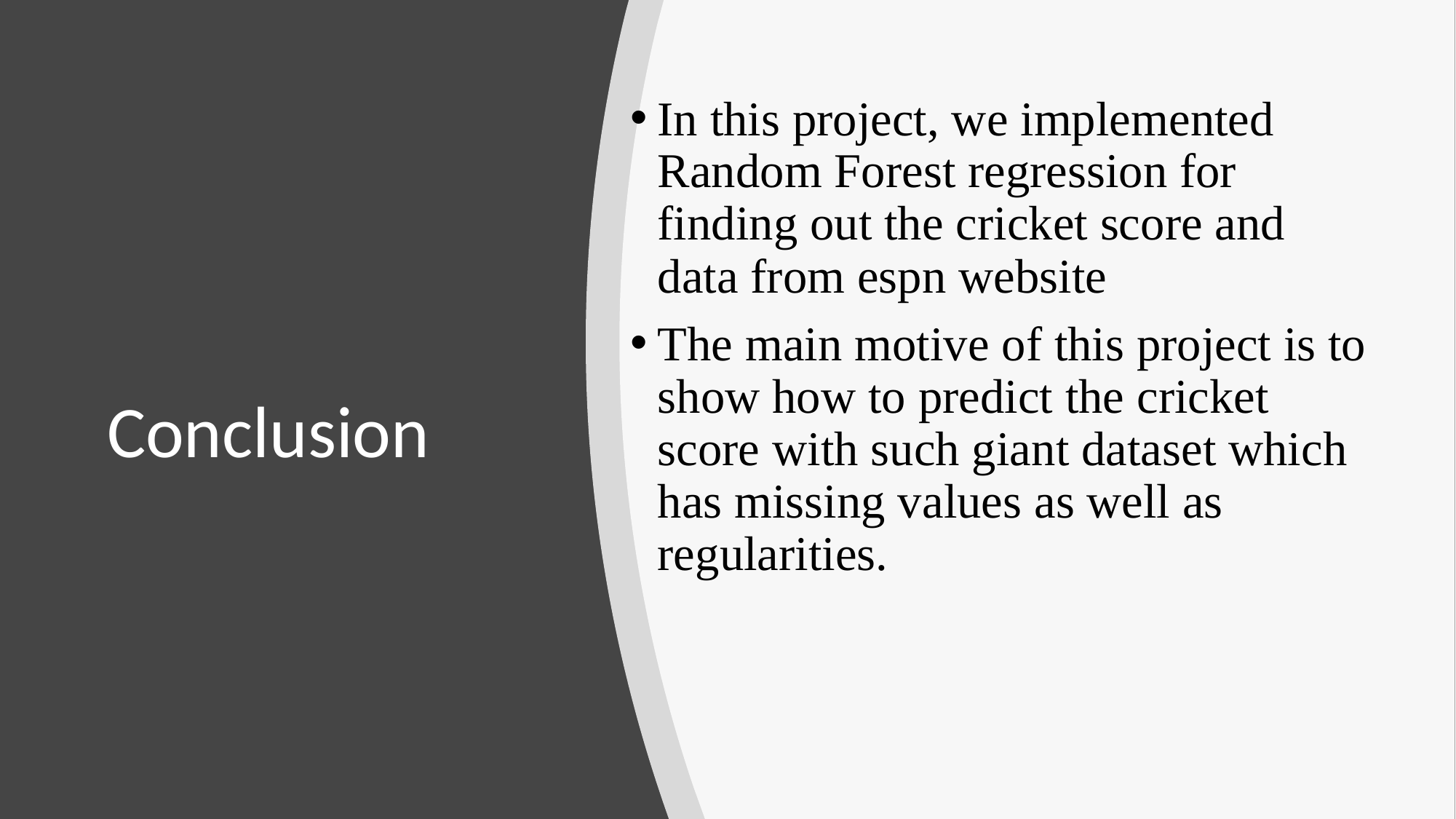

In this project, we implemented  Random Forest regression for finding out the cricket score and data from espn website
The main motive of this project is to show how to predict the cricket score with such giant dataset which has missing values as well as regularities.

# Conclusion